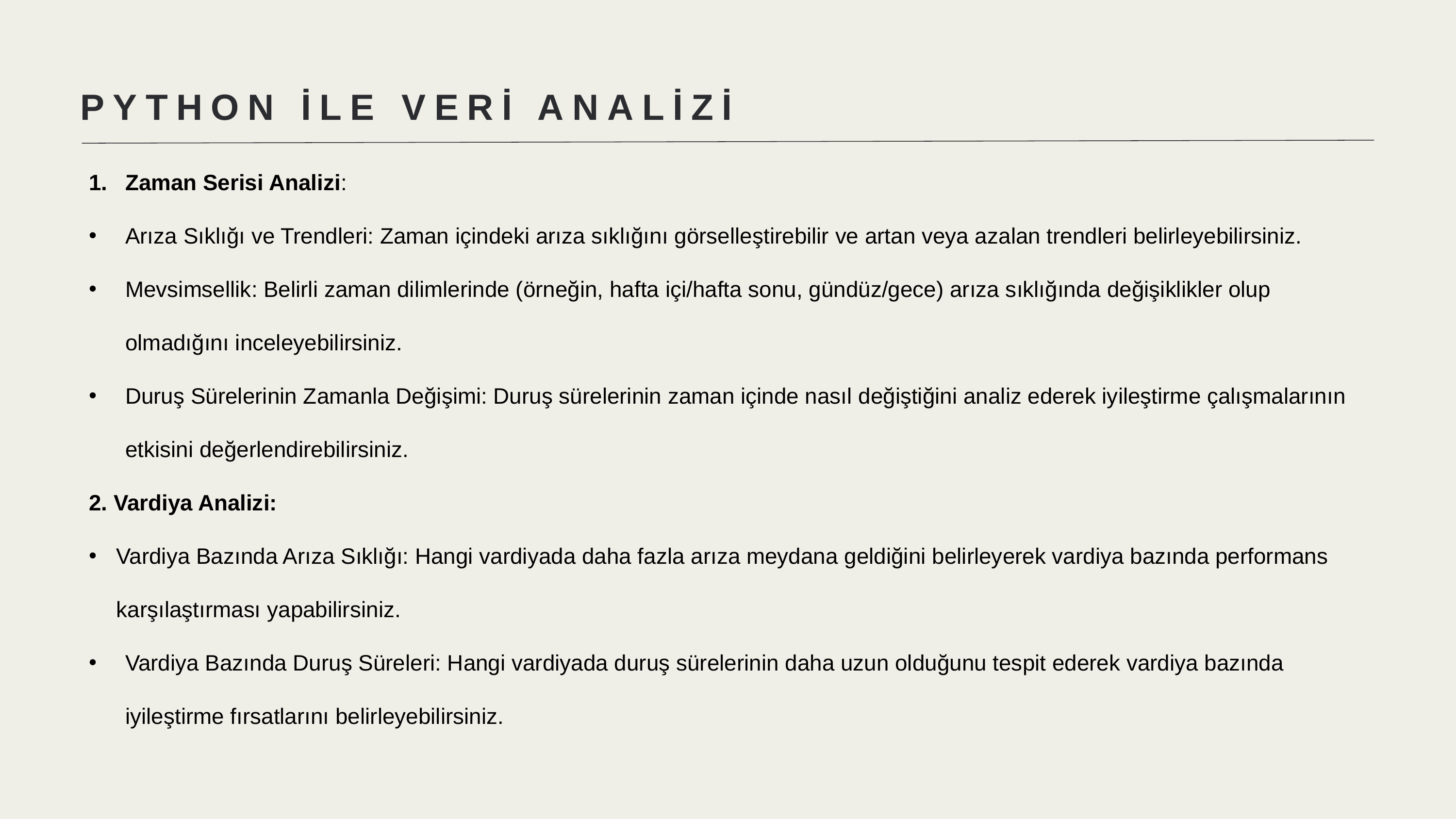

PYTHON İLE VERİ ANALİZİ
Zaman Serisi Analizi:
Arıza Sıklığı ve Trendleri: Zaman içindeki arıza sıklığını görselleştirebilir ve artan veya azalan trendleri belirleyebilirsiniz.
Mevsimsellik: Belirli zaman dilimlerinde (örneğin, hafta içi/hafta sonu, gündüz/gece) arıza sıklığında değişiklikler olup olmadığını inceleyebilirsiniz.
Duruş Sürelerinin Zamanla Değişimi: Duruş sürelerinin zaman içinde nasıl değiştiğini analiz ederek iyileştirme çalışmalarının etkisini değerlendirebilirsiniz.
2. Vardiya Analizi:
Vardiya Bazında Arıza Sıklığı: Hangi vardiyada daha fazla arıza meydana geldiğini belirleyerek vardiya bazında performans karşılaştırması yapabilirsiniz.
Vardiya Bazında Duruş Süreleri: Hangi vardiyada duruş sürelerinin daha uzun olduğunu tespit ederek vardiya bazında iyileştirme fırsatlarını belirleyebilirsiniz.